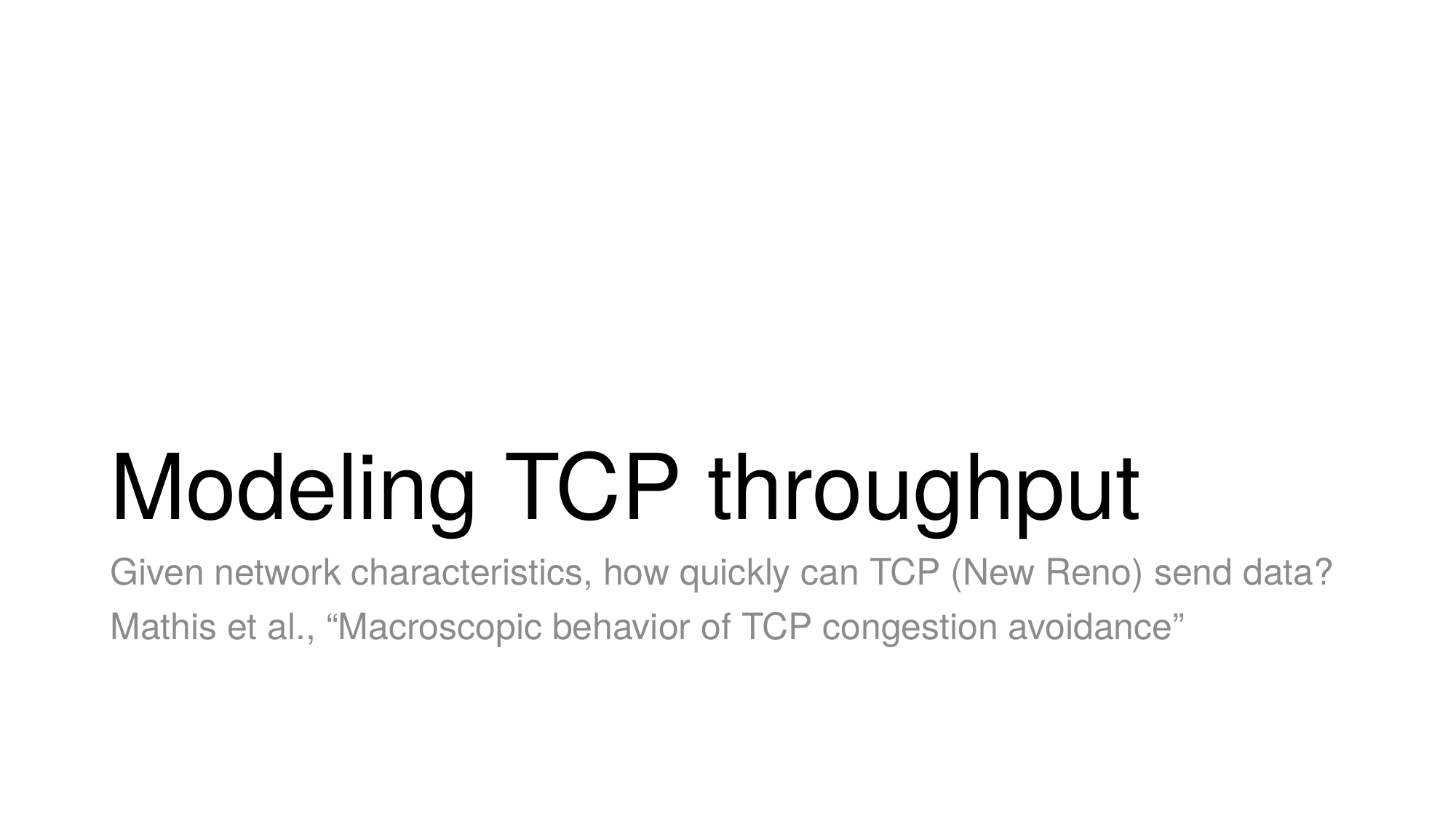

# Modeling TCP throughput
Given network characteristics, how quickly can TCP (New Reno) send data?
Mathis et al., “Macroscopic behavior of TCP congestion avoidance”